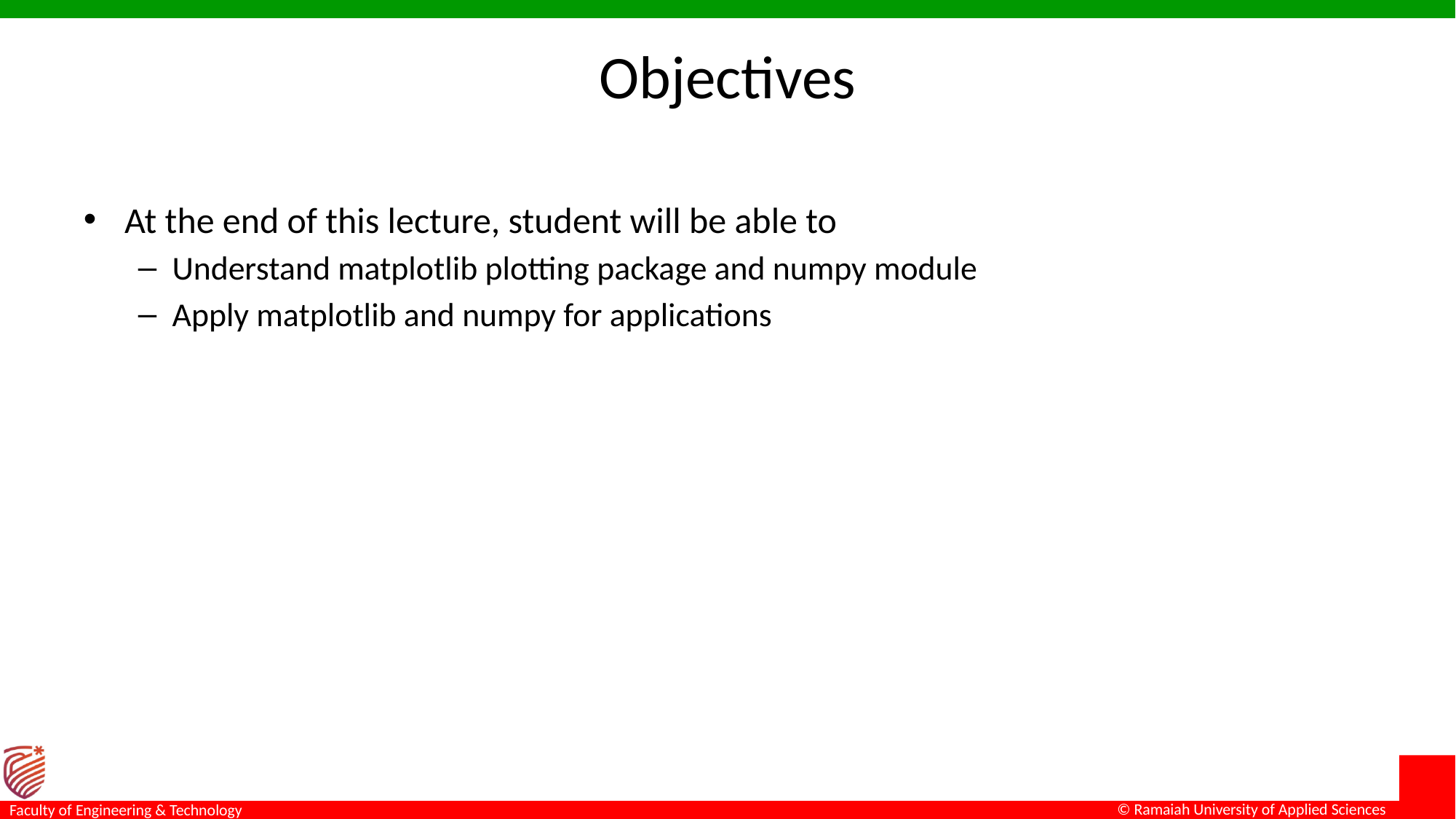

# Objectives
At the end of this lecture, student will be able to
Understand matplotlib plotting package and numpy module
Apply matplotlib and numpy for applications